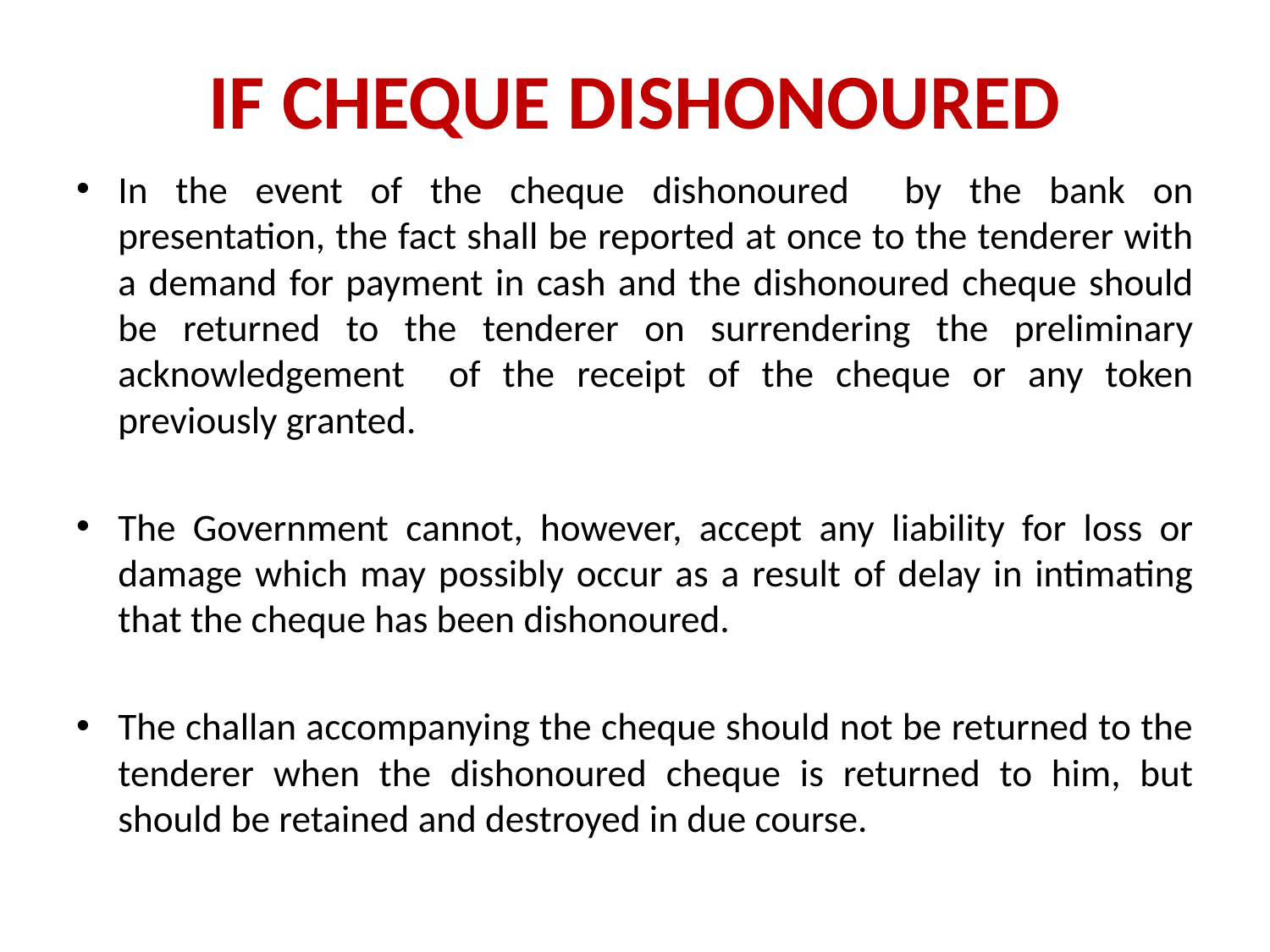

# IF CHEQUE DISHONOURED
In the event of the cheque dishonoured  by the bank on presentation, the fact shall be reported at once to the tenderer with a demand for payment in cash and the dishonoured cheque should be returned to the tenderer on surrendering the preliminary acknowledgement  of the receipt of the cheque or any token previously granted.

The Government cannot, however, accept any liability for loss or damage which may possibly occur as a result of delay in intimating that the cheque has been dishonoured.

The challan accompanying the cheque should not be returned to the tenderer when the dishonoured cheque is returned to him, but should be retained and destroyed in due course.